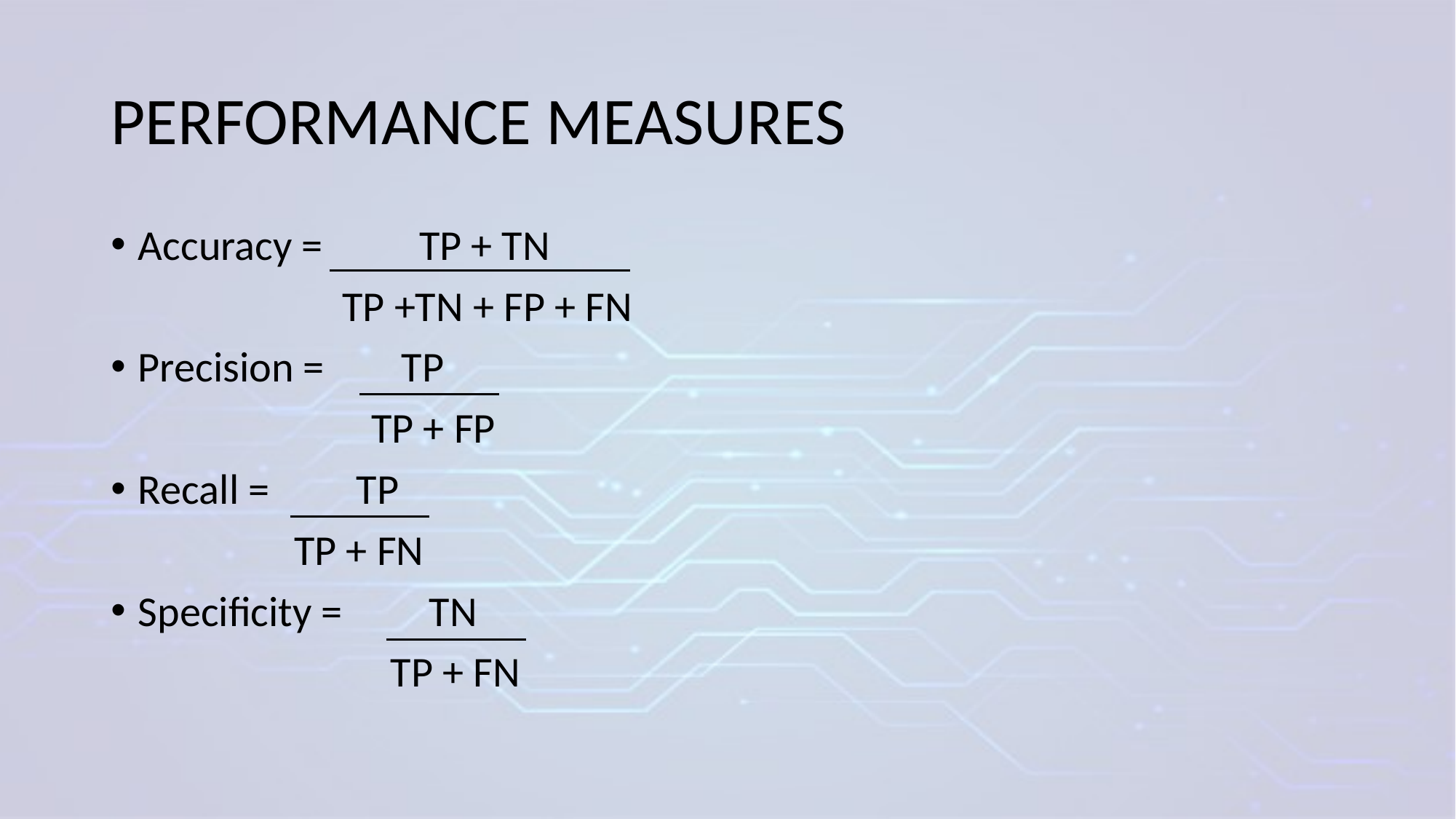

# PERFORMANCE MEASURES
Accuracy =          TP + TN
                        TP +TN + FP + FN
Precision =        TP
                           TP + FP
Recall = 	TP
                   TP + FN
Specificity =         TN
                             TP + FN